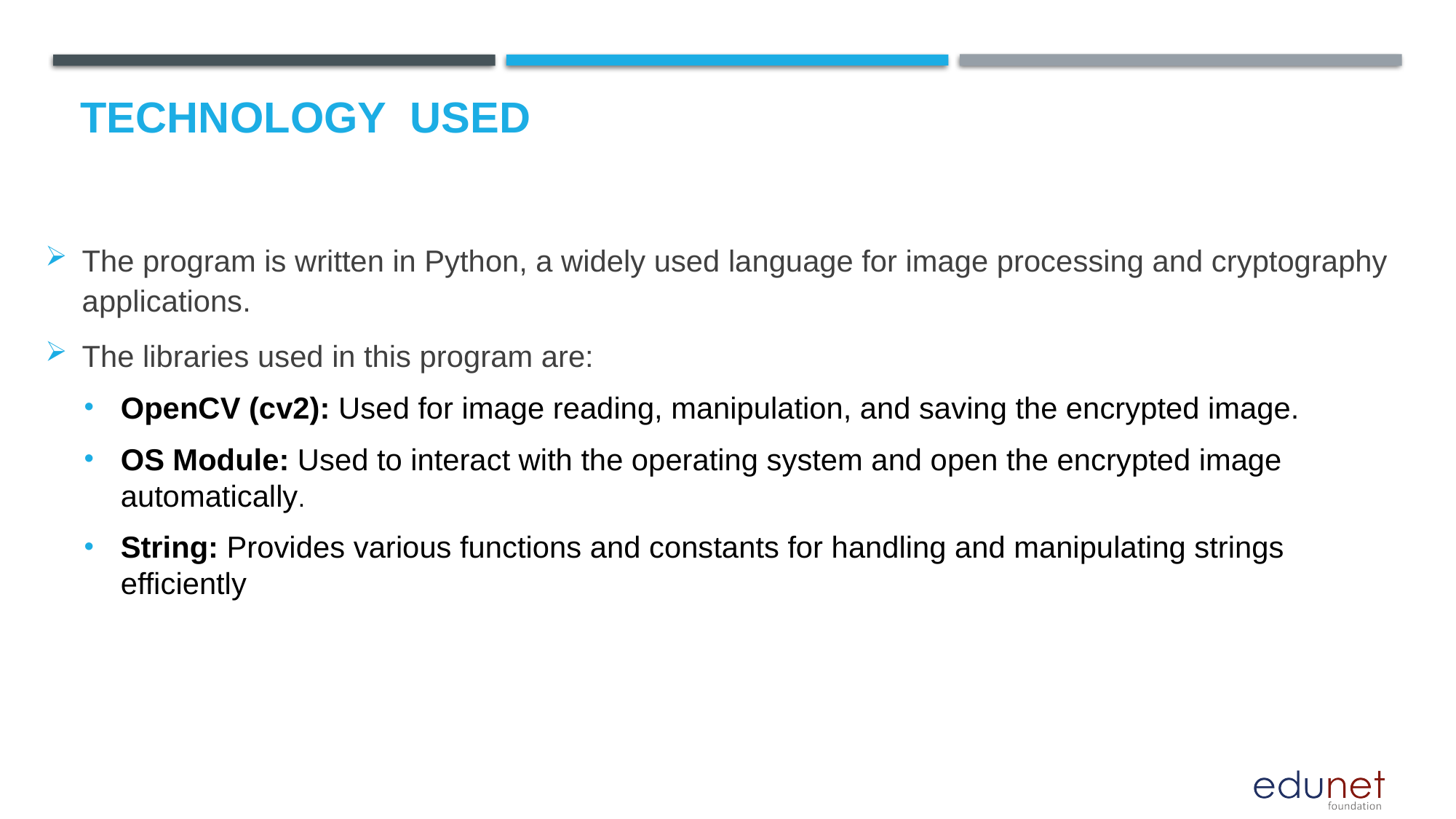

# Technology  used
The program is written in Python, a widely used language for image processing and cryptography applications.
The libraries used in this program are:
OpenCV (cv2): Used for image reading, manipulation, and saving the encrypted image.
OS Module: Used to interact with the operating system and open the encrypted image automatically.
String: Provides various functions and constants for handling and manipulating strings efficiently